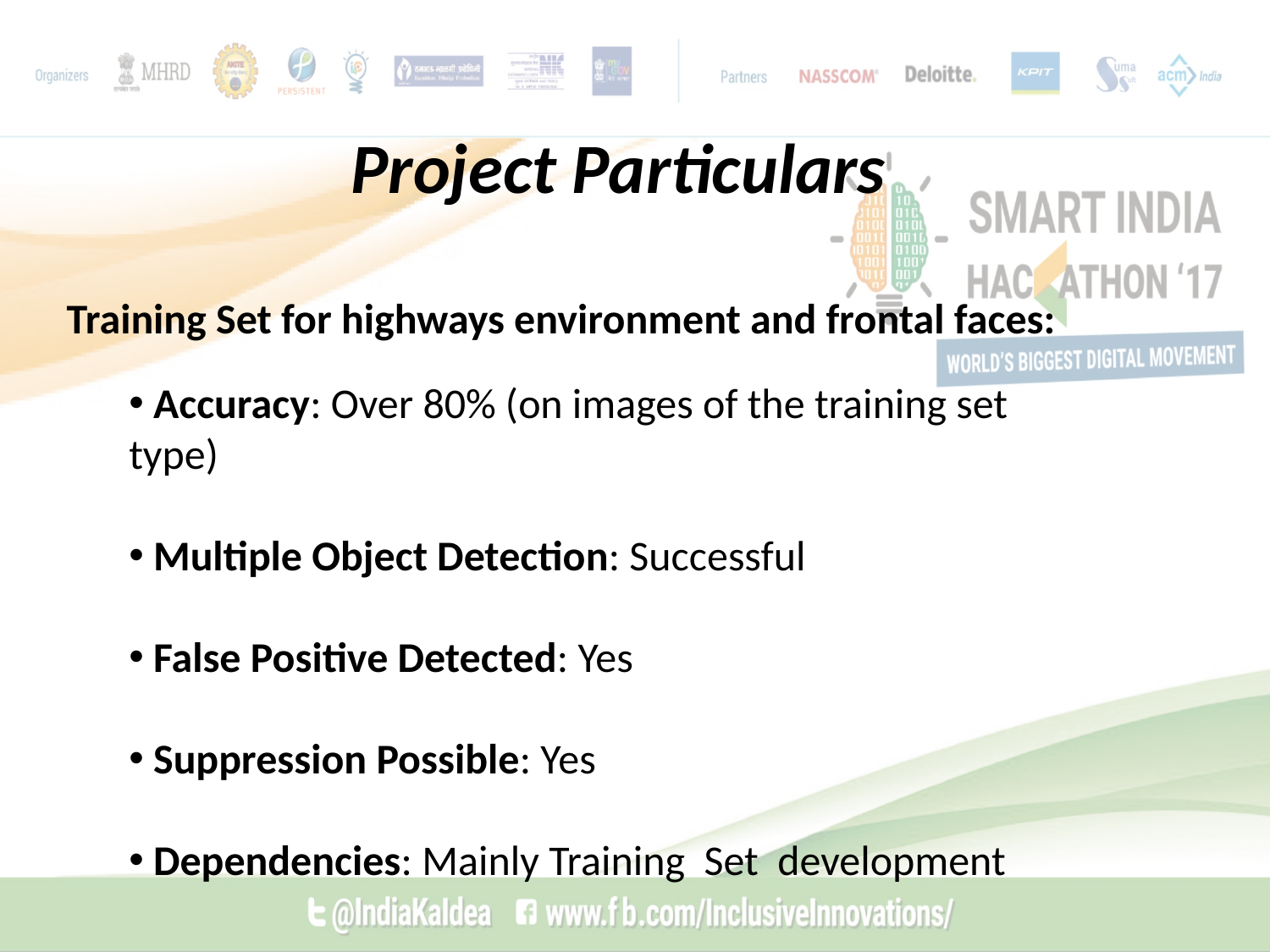

Project Particulars
    Training Set for highways environment and frontal faces:
 Accuracy: Over 80% (on images of the training set type)

 Multiple Object Detection: Successful

 False Positive Detected: Yes

 Suppression Possible: Yes

 Dependencies: Mainly Training  Set  development